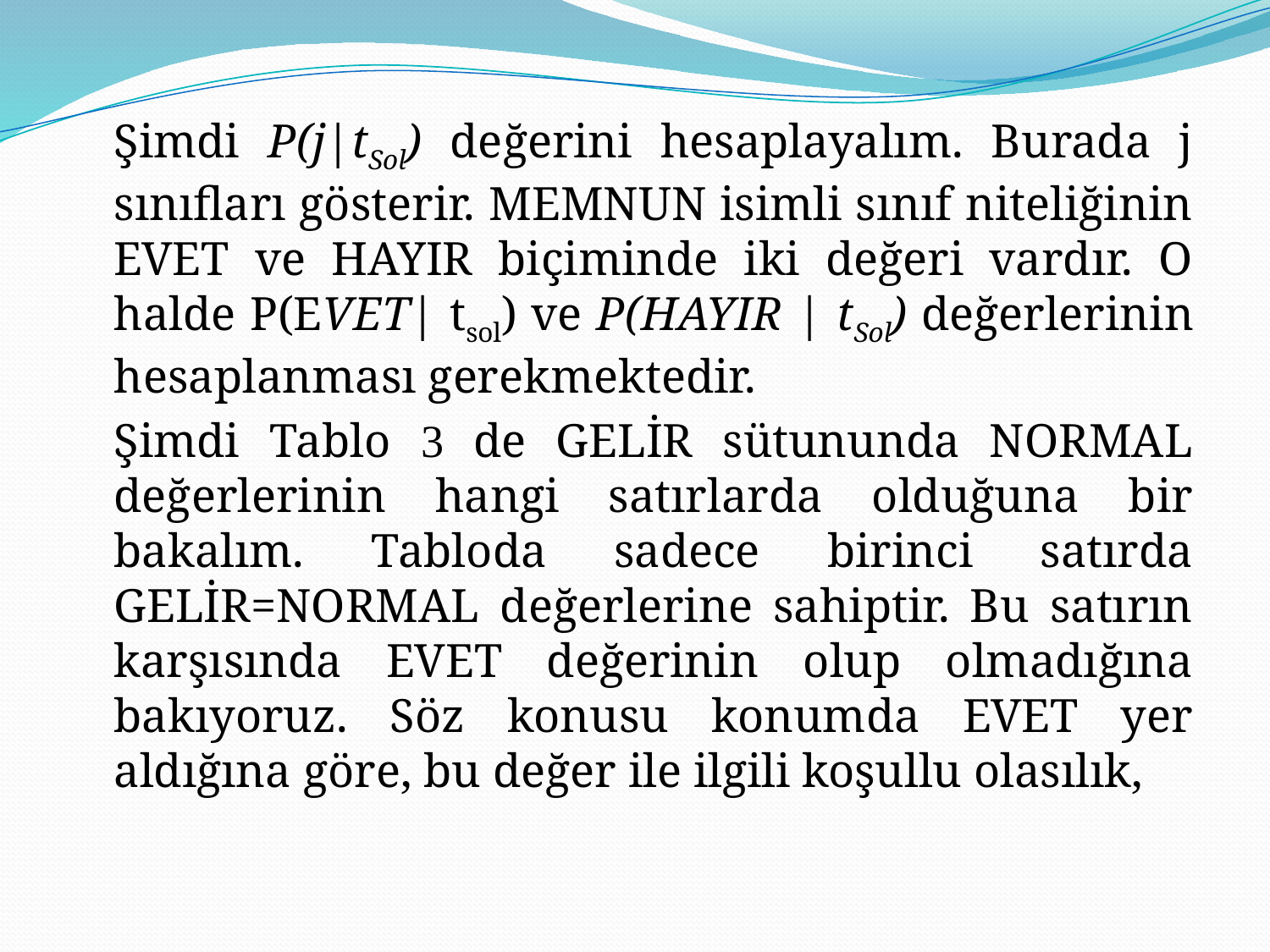

Şimdi P(j|tSol) değerini hesaplayalım. Burada j sınıfları gösterir. MEMNUN isimli sınıf niteliğinin EVET ve HAYIR biçiminde iki değeri vardır. O halde P(EVET| tsol) ve P(HAYIR | tSol) değerlerinin hesaplanması gerekmektedir.
	Şimdi Tablo 3 de GELİR sütununda NORMAL değerlerinin hangi satırlarda olduğuna bir bakalım. Tabloda sadece birinci satırda GELİR=NORMAL değerlerine sahiptir. Bu satırın karşısında EVET değerinin olup olmadığına bakıyoruz. Söz konusu konumda EVET yer aldığına göre, bu değer ile ilgili koşullu olasılık,